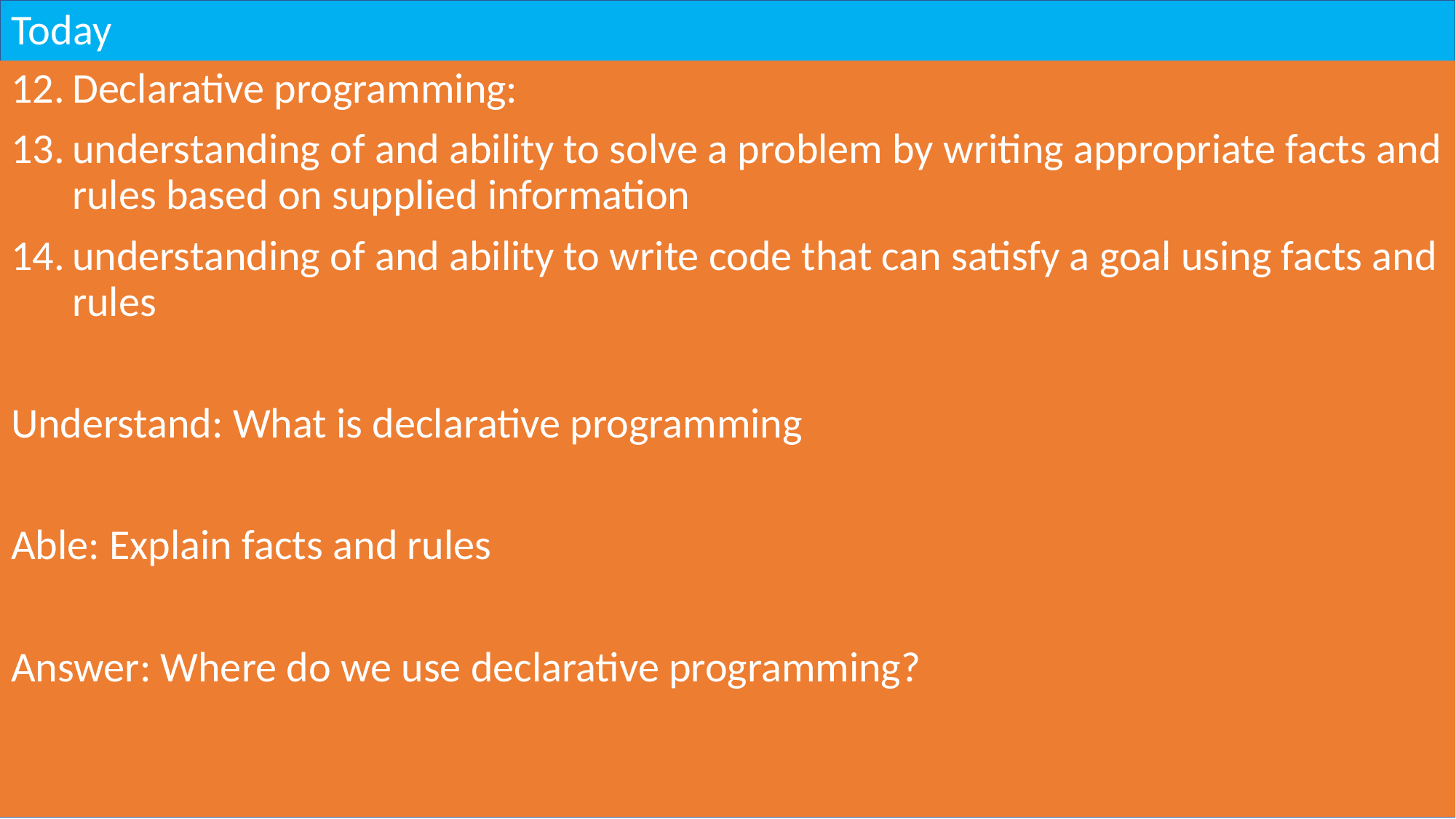

# Today
Declarative programming:
understanding of and ability to solve a problem by writing appropriate facts and rules based on supplied information
understanding of and ability to write code that can satisfy a goal using facts and rules

Understand: What is declarative programming

Able: Explain facts and rules

Answer: Where do we use declarative programming?